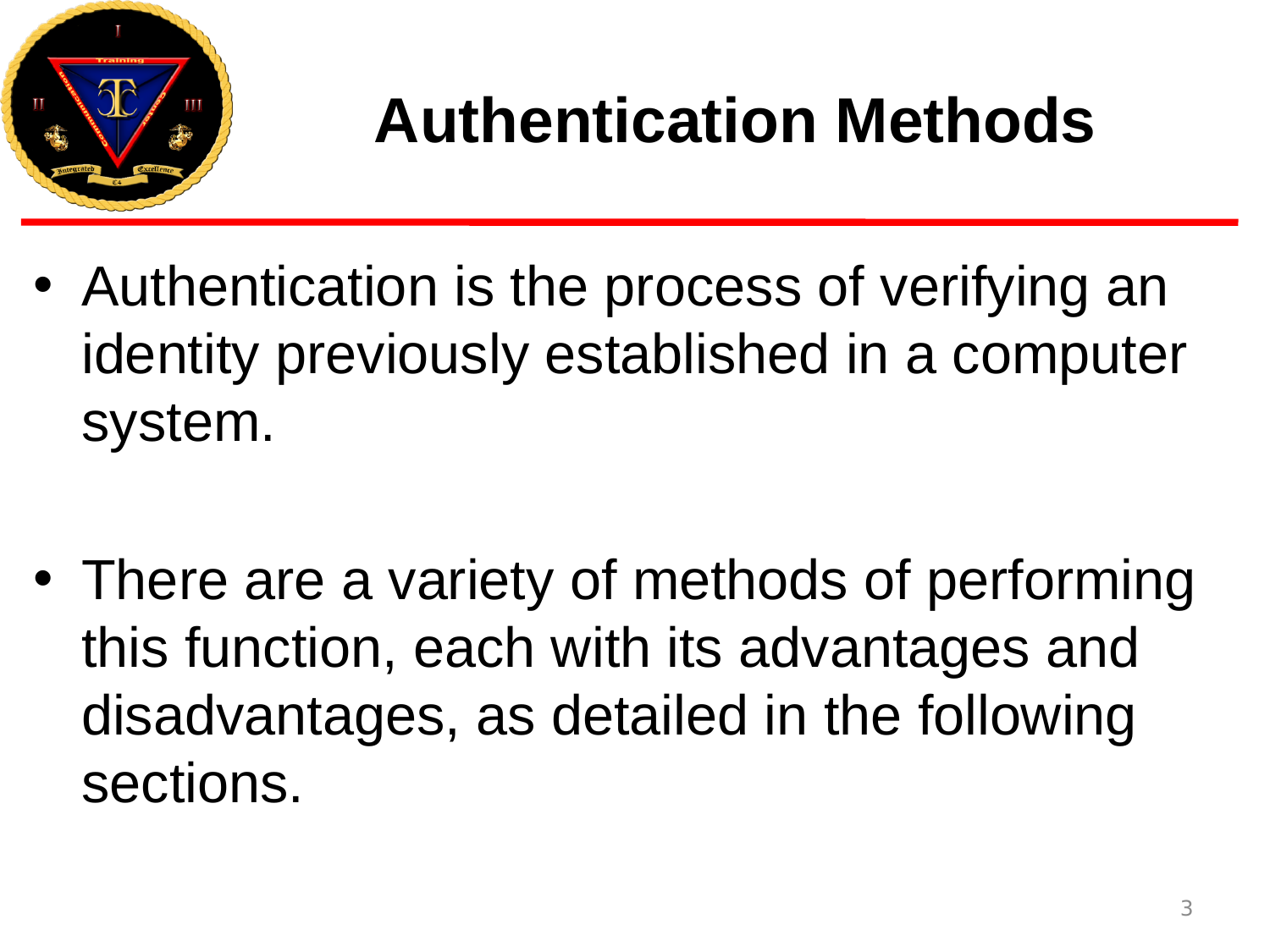

# Authentication Methods
Authentication is the process of verifying an identity previously established in a computer system.

There are a variety of methods of performing this function, each with its advantages and disadvantages, as detailed in the following sections.
3